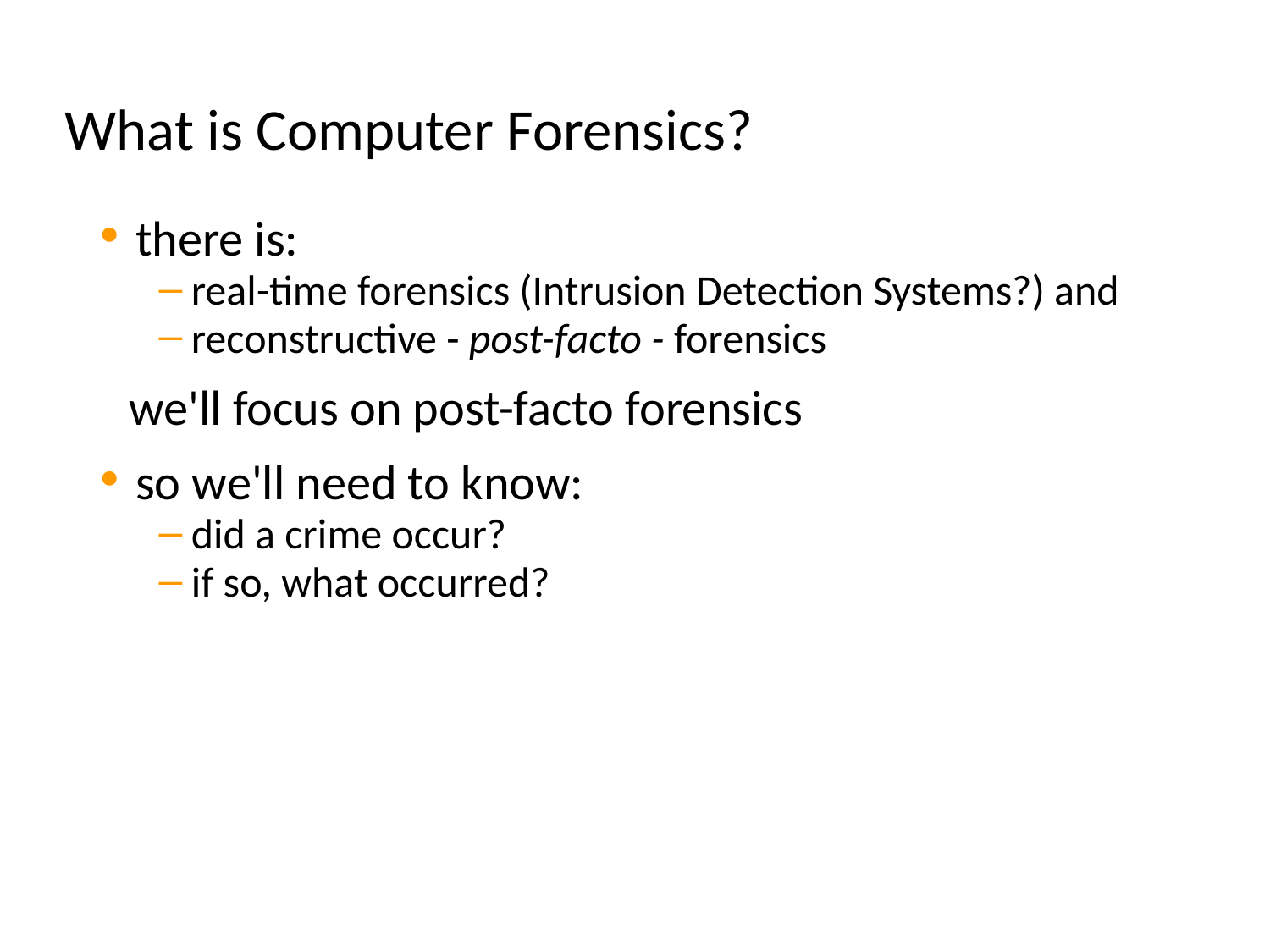

# What is Computer Forensics?
there is:
real-time forensics (Intrusion Detection Systems?) and
reconstructive - post-facto - forensics
   we'll focus on post-facto forensics
so we'll need to know:
did a crime occur?
if so, what occurred?